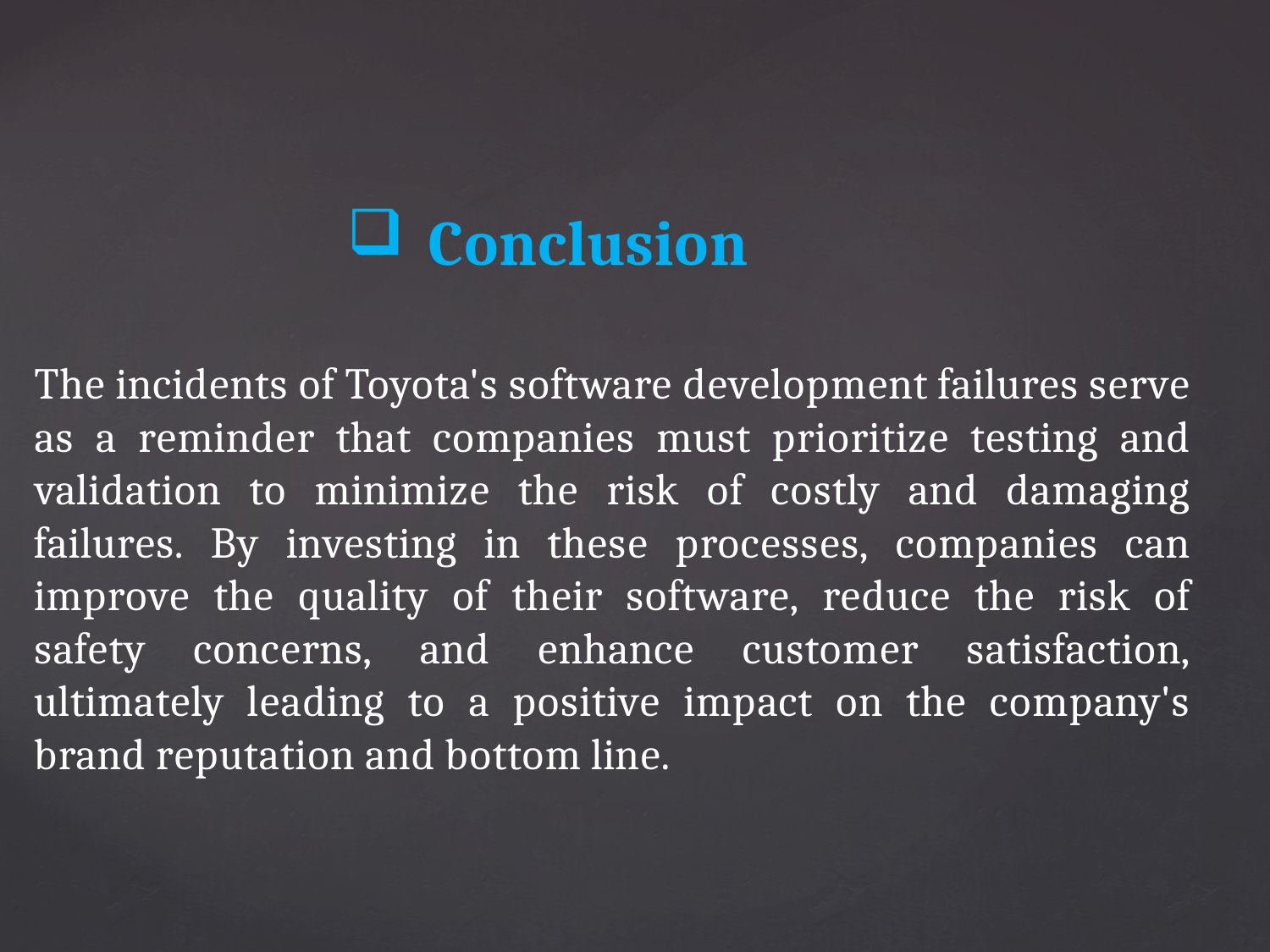

Conclusion
The incidents of Toyota's software development failures serve as a reminder that companies must prioritize testing and validation to minimize the risk of costly and damaging failures. By investing in these processes, companies can improve the quality of their software, reduce the risk of safety concerns, and enhance customer satisfaction, ultimately leading to a positive impact on the company's brand reputation and bottom line.